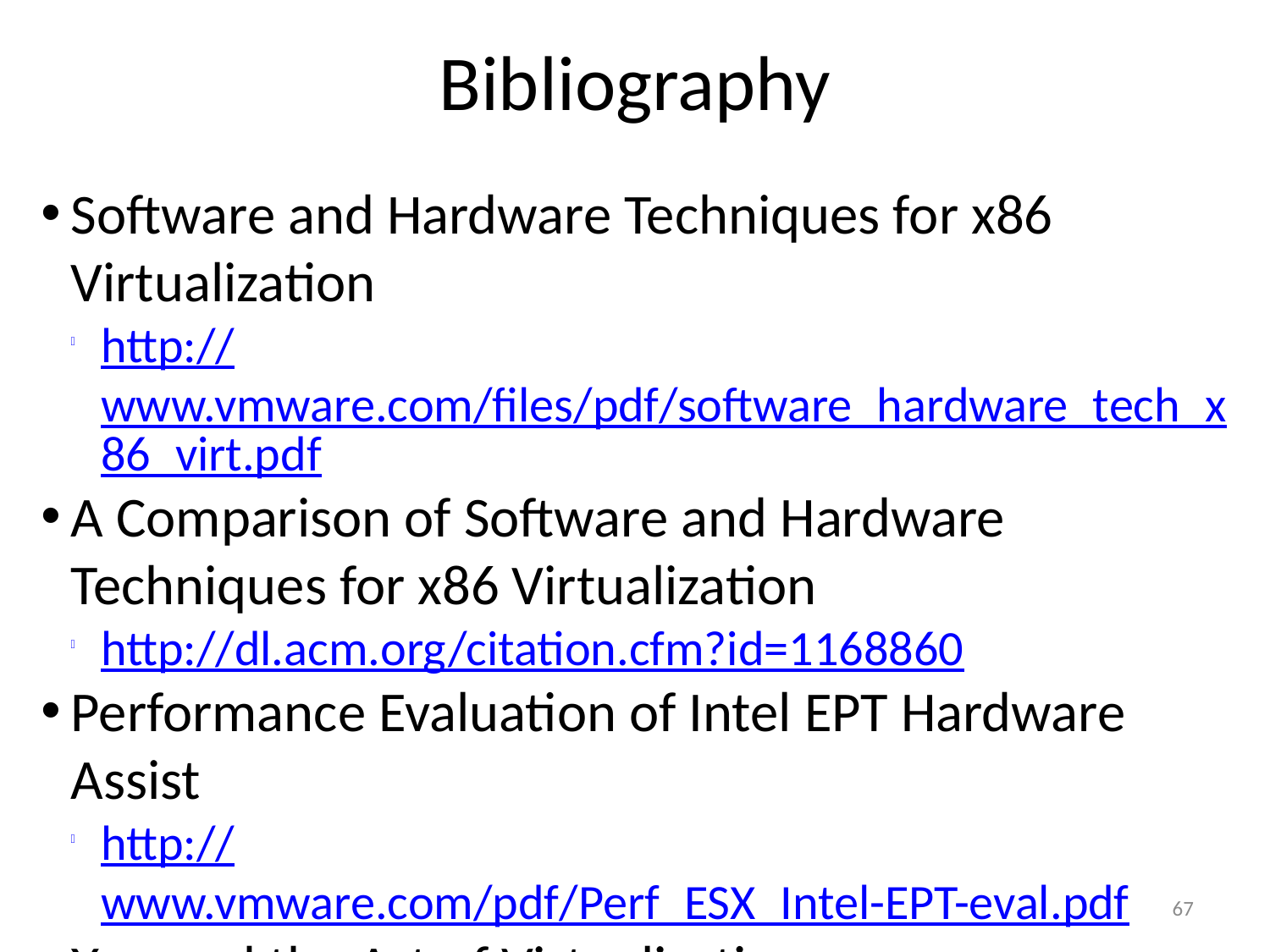

Bibliography
Software and Hardware Techniques for x86 Virtualization
http://www.vmware.com/files/pdf/software_hardware_tech_x86_virt.pdf
A Comparison of Software and Hardware Techniques for x86 Virtualization
http://dl.acm.org/citation.cfm?id=1168860
Performance Evaluation of Intel EPT Hardware Assist
http://www.vmware.com/pdf/Perf_ESX_Intel-EPT-eval.pdf
Xen and the Art of Virtualization
http://dl.acm.org/citation.cfm?id=945462
67